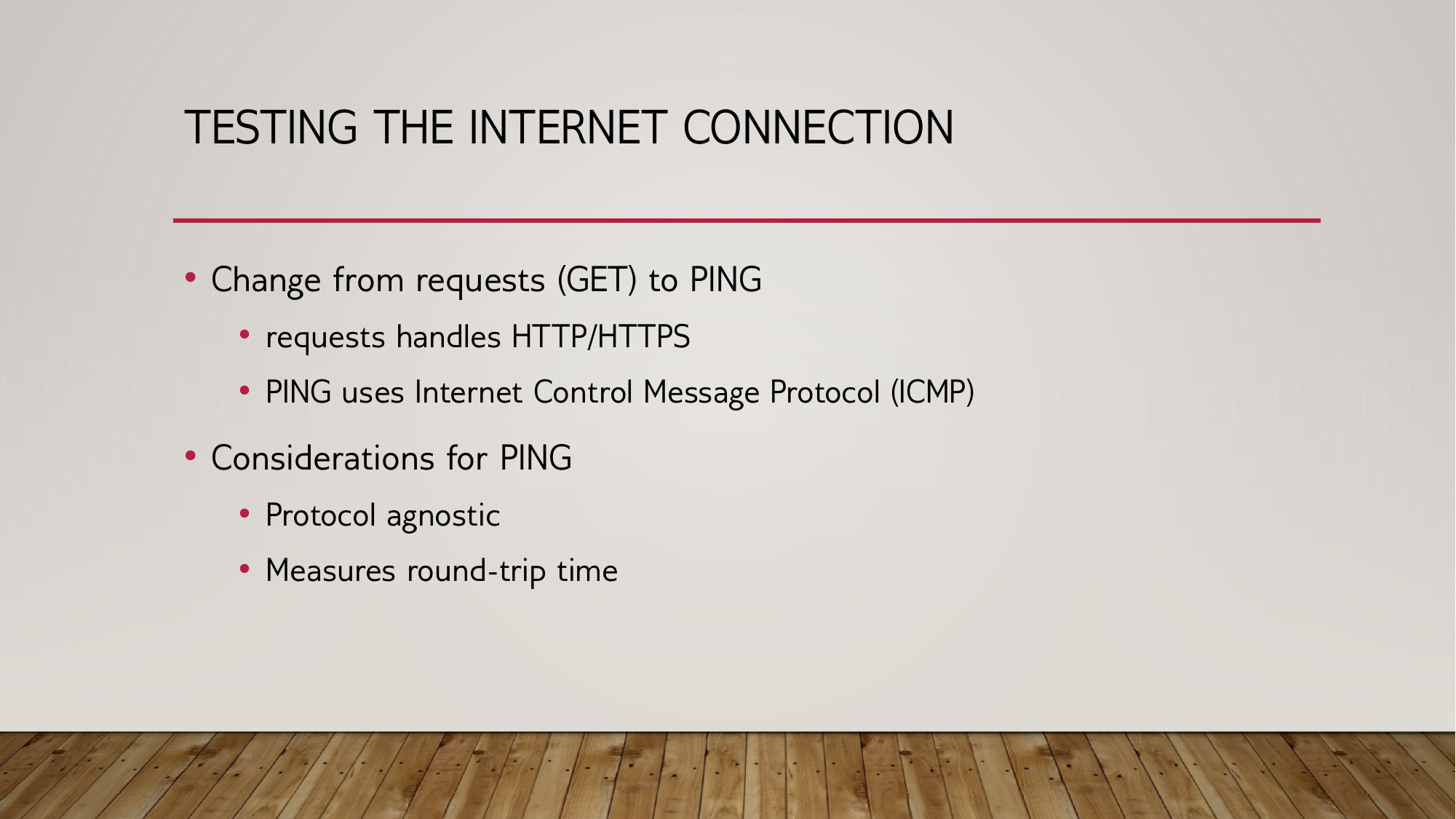

# Testing the internet connection
Change from requests (GET) to PING
requests handles HTTP/HTTPS
PING uses Internet Control Message Protocol (ICMP)
Considerations for PING
Protocol agnostic
Measures round-trip time